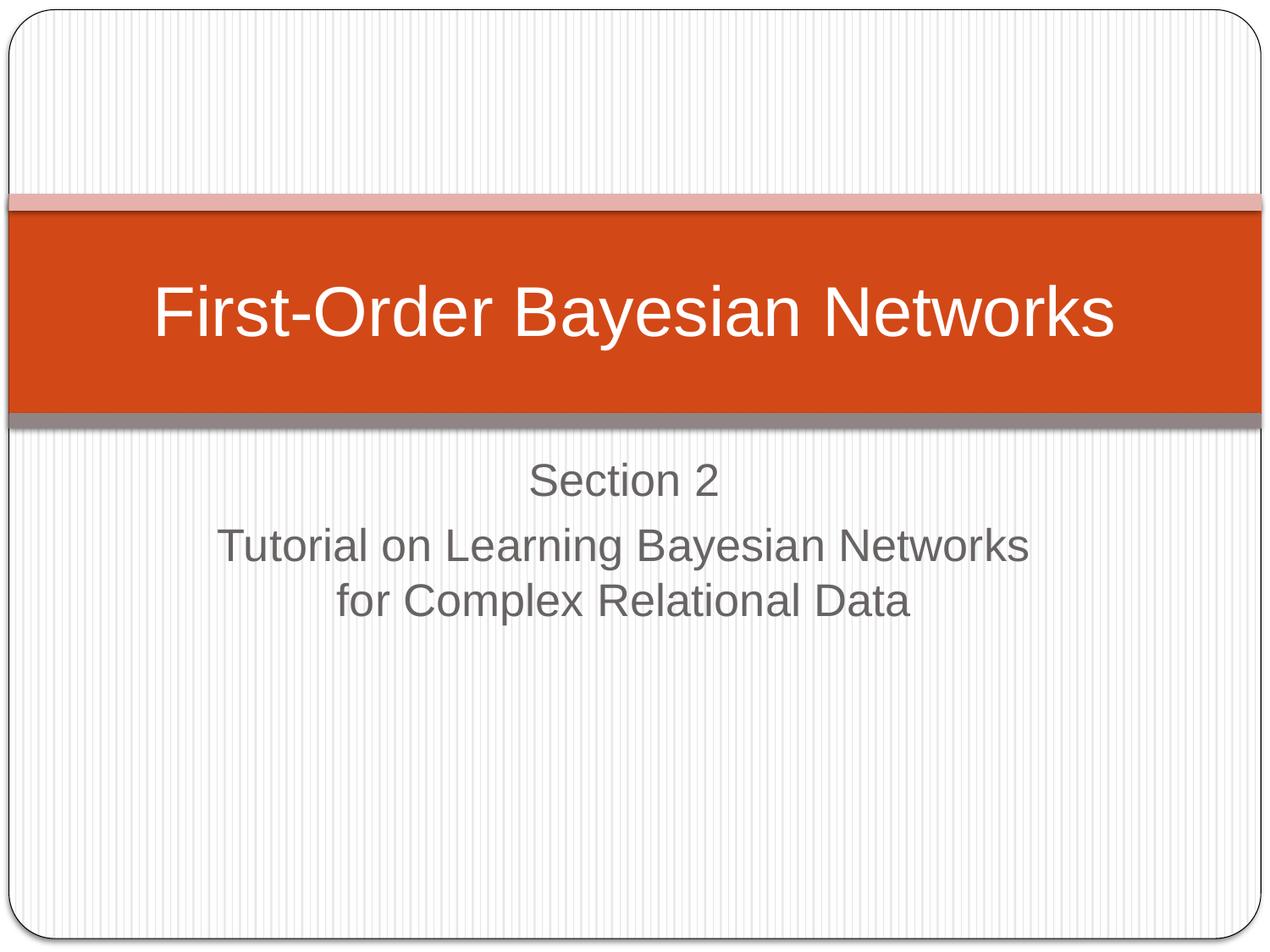

# First-Order Bayesian Networks
Section 2
Tutorial on Learning Bayesian Networks for Complex Relational Data